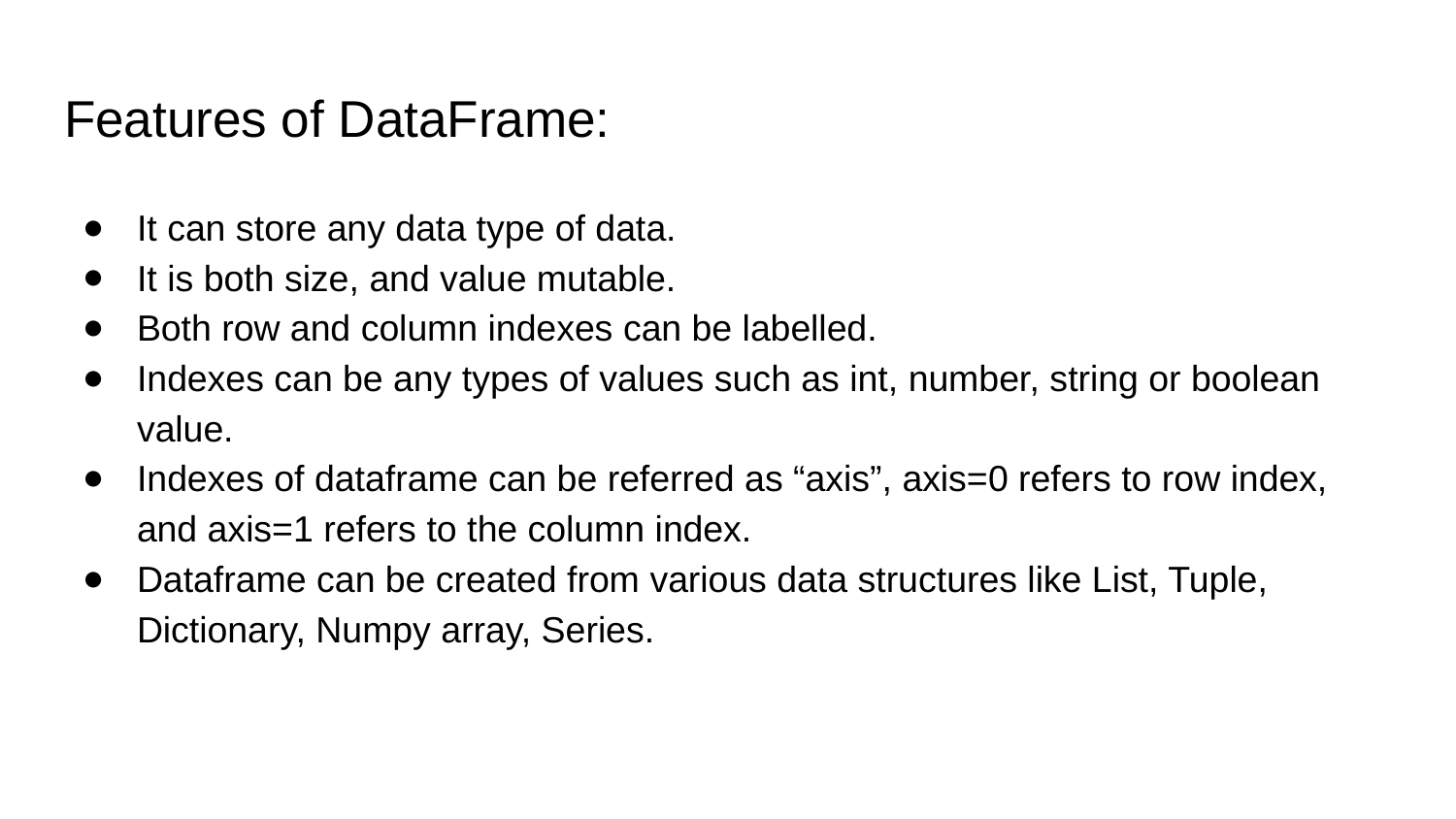

# Features of DataFrame:
It can store any data type of data.
It is both size, and value mutable.
Both row and column indexes can be labelled.
Indexes can be any types of values such as int, number, string or boolean value.
Indexes of dataframe can be referred as “axis”, axis=0 refers to row index, and axis=1 refers to the column index.
Dataframe can be created from various data structures like List, Tuple, Dictionary, Numpy array, Series.